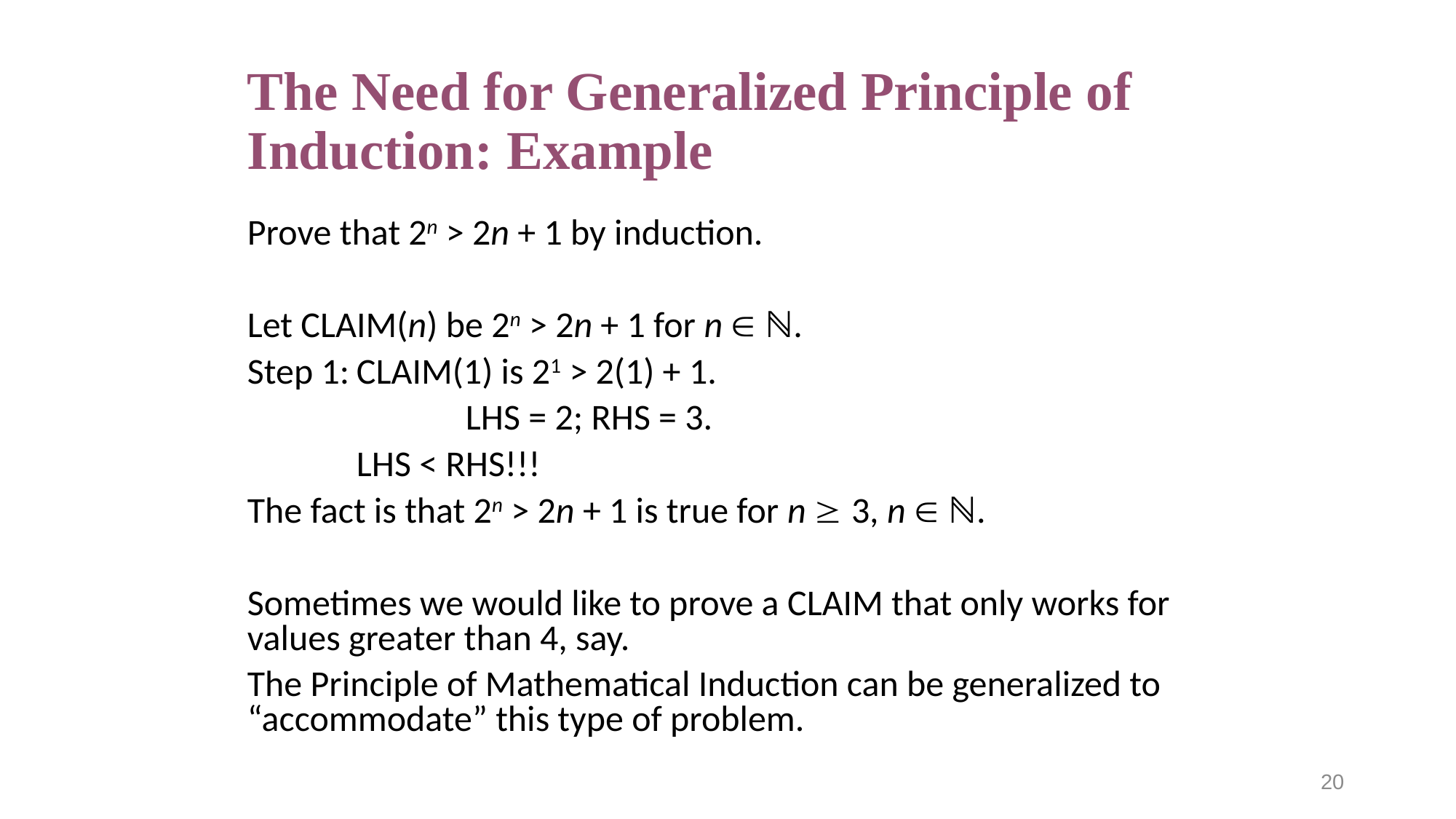

# The Need for Generalized Principle of Induction: Example
Prove that 2n > 2n + 1 by induction.

Let CLAIM(n) be 2n > 2n + 1 for n ∈ ℕ.
Step 1:	CLAIM(1) is 21 > 2(1) + 1.
		LHS = 2; RHS = 3.
	LHS < RHS!!!
The fact is that 2n > 2n + 1 is true for n ≥ 3, n ∈ ℕ.

Sometimes we would like to prove a CLAIM that only works for values greater than 4, say.
The Principle of Mathematical Induction can be generalized to “accommodate” this type of problem.
20